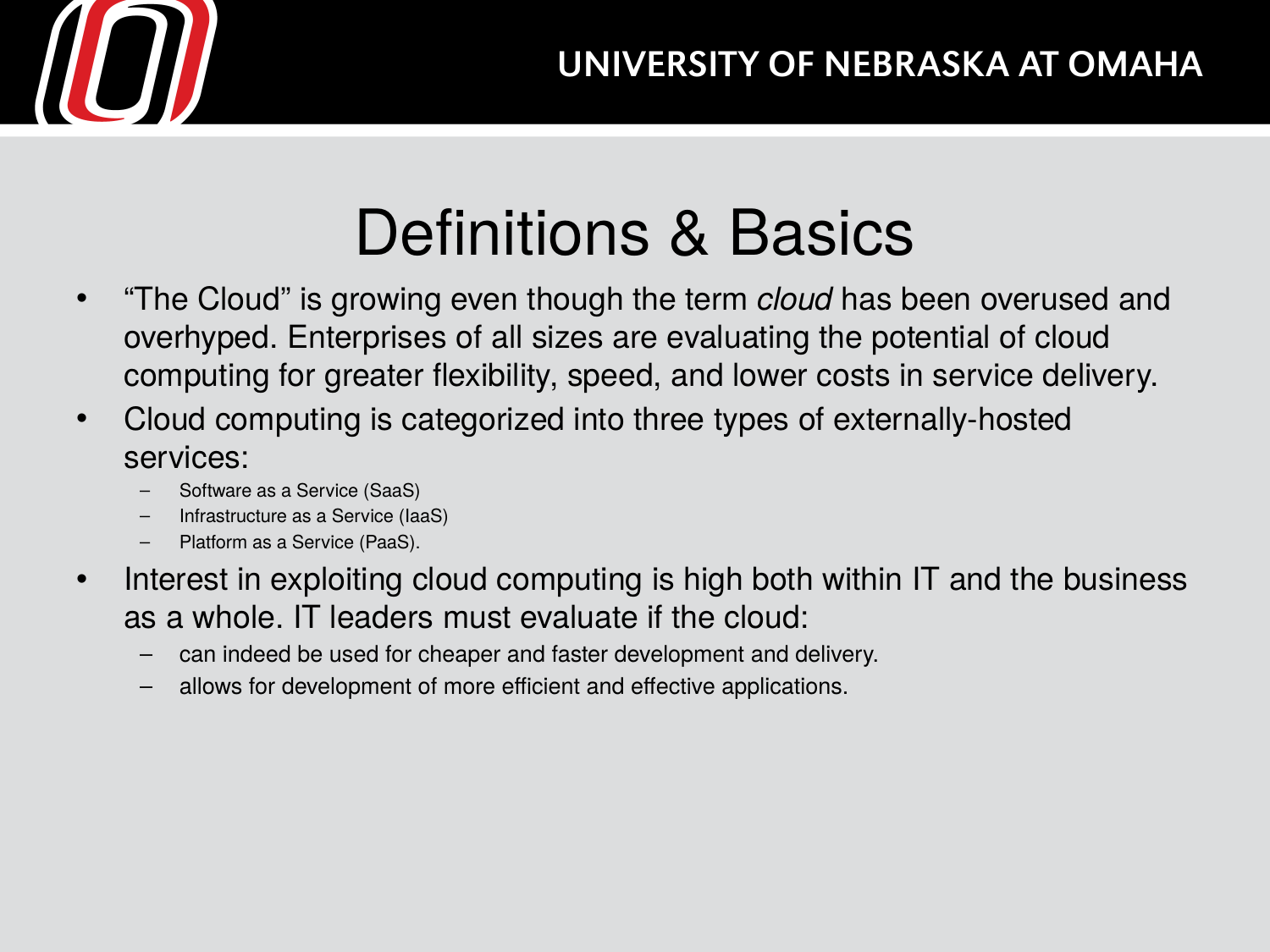

# Definitions & Basics
“The Cloud” is growing even though the term cloud has been overused and overhyped. Enterprises of all sizes are evaluating the potential of cloud computing for greater flexibility, speed, and lower costs in service delivery.
Cloud computing is categorized into three types of externally-hosted services:
Software as a Service (SaaS)
Infrastructure as a Service (IaaS)
Platform as a Service (PaaS).
Interest in exploiting cloud computing is high both within IT and the business as a whole. IT leaders must evaluate if the cloud:
can indeed be used for cheaper and faster development and delivery.
allows for development of more efficient and effective applications.